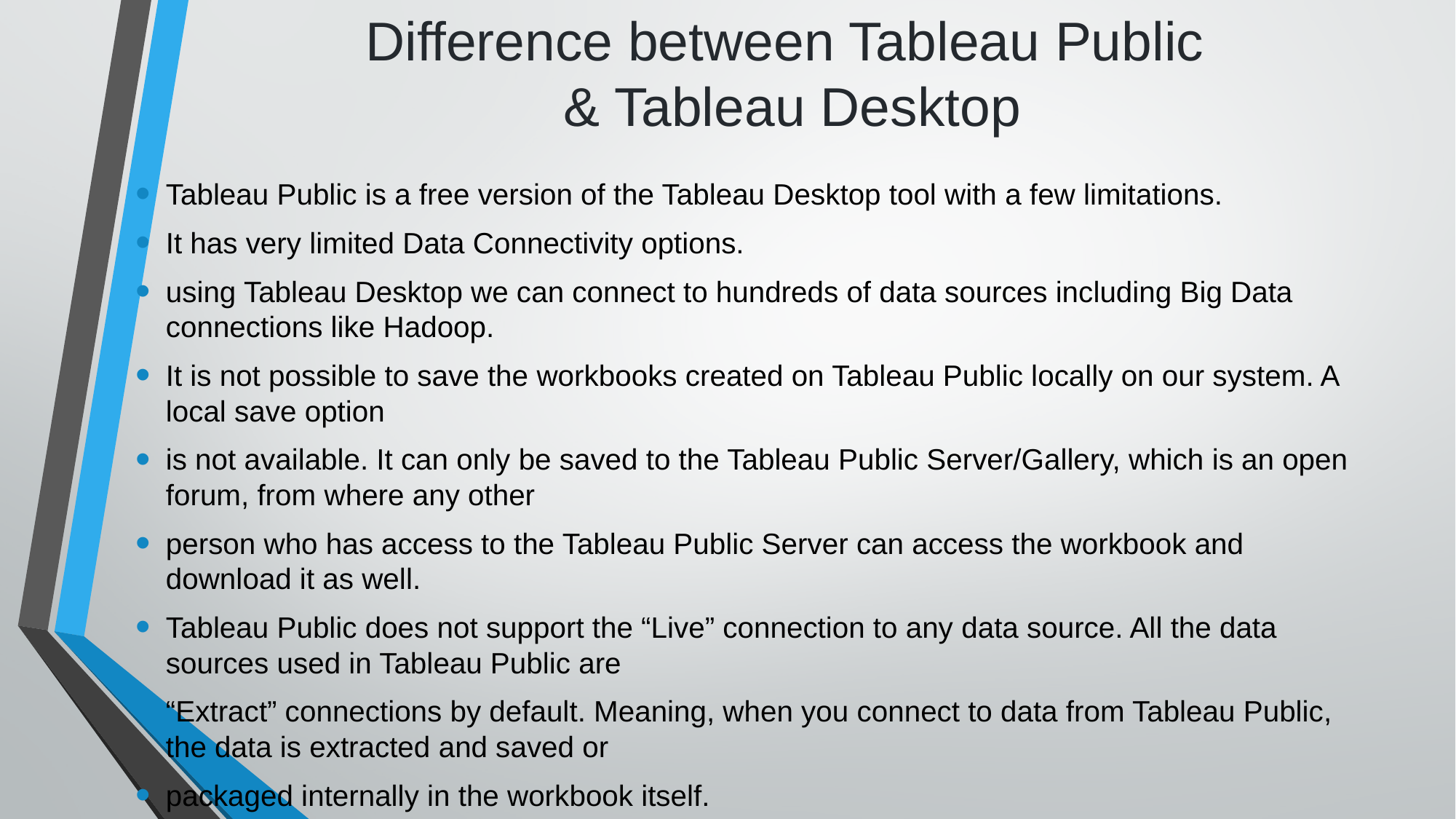

# Difference between Tableau Public & Tableau Desktop
Tableau Public is a free version of the Tableau Desktop tool with a few limitations.
It has very limited Data Connectivity options.
using Tableau Desktop we can connect to hundreds of data sources including Big Data connections like Hadoop.
It is not possible to save the workbooks created on Tableau Public locally on our system. A local save option
is not available. It can only be saved to the Tableau Public Server/Gallery, which is an open forum, from where any other
person who has access to the Tableau Public Server can access the workbook and download it as well.
Tableau Public does not support the “Live” connection to any data source. All the data sources used in Tableau Public are
“Extract” connections by default. Meaning, when you connect to data from Tableau Public, the data is extracted and saved or
packaged internally in the workbook itself.